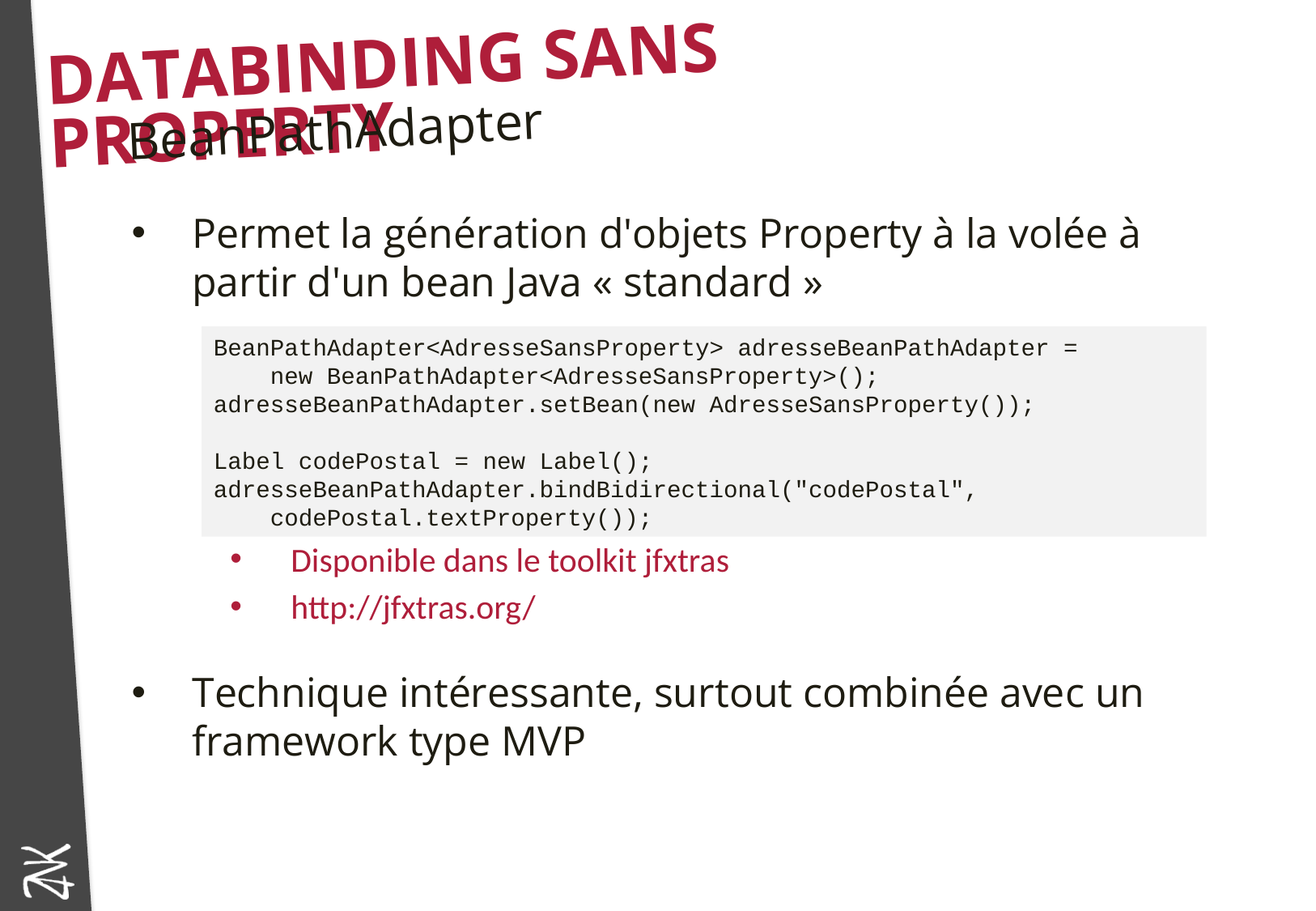

# Databinding sans Property
BeanPathAdapter
Permet la génération d'objets Property à la volée à partir d'un bean Java « standard »

Disponible dans le toolkit jfxtras
http://jfxtras.org/

Technique intéressante, surtout combinée avec un framework type MVP

BeanPathAdapter<AdresseSansProperty> adresseBeanPathAdapter =
    new BeanPathAdapter<AdresseSansProperty>();
adresseBeanPathAdapter.setBean(new AdresseSansProperty());

Label codePostal = new Label();
adresseBeanPathAdapter.bindBidirectional("codePostal",
    codePostal.textProperty());